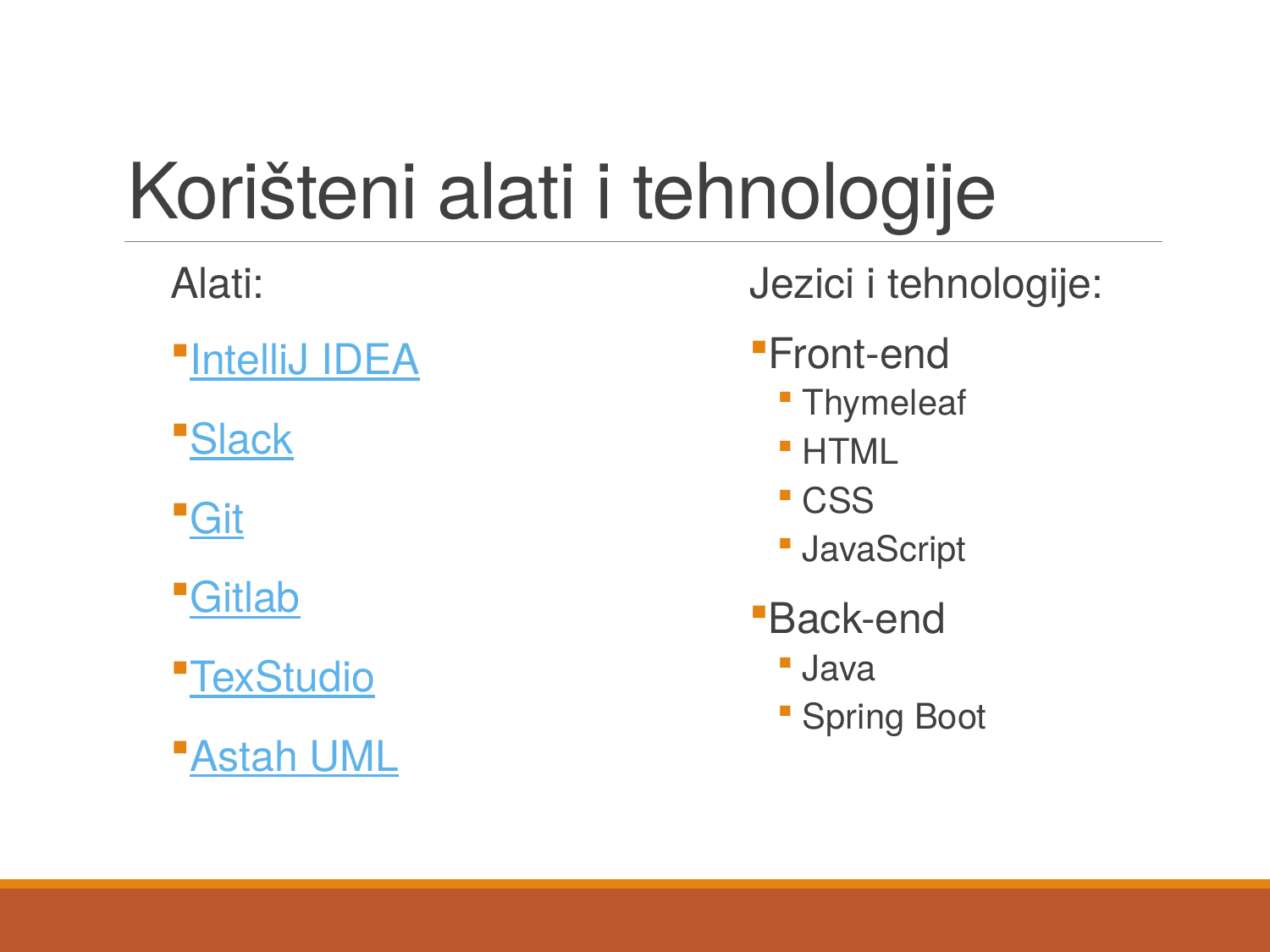

# Korišteni alati i tehnologije
Alati:
IntelliJ IDEA
Slack
Git
Gitlab
TexStudio
Astah UML
Jezici i tehnologije:
Front-end
Thymeleaf
HTML
CSS
JavaScript
Back-end
Java
Spring Boot